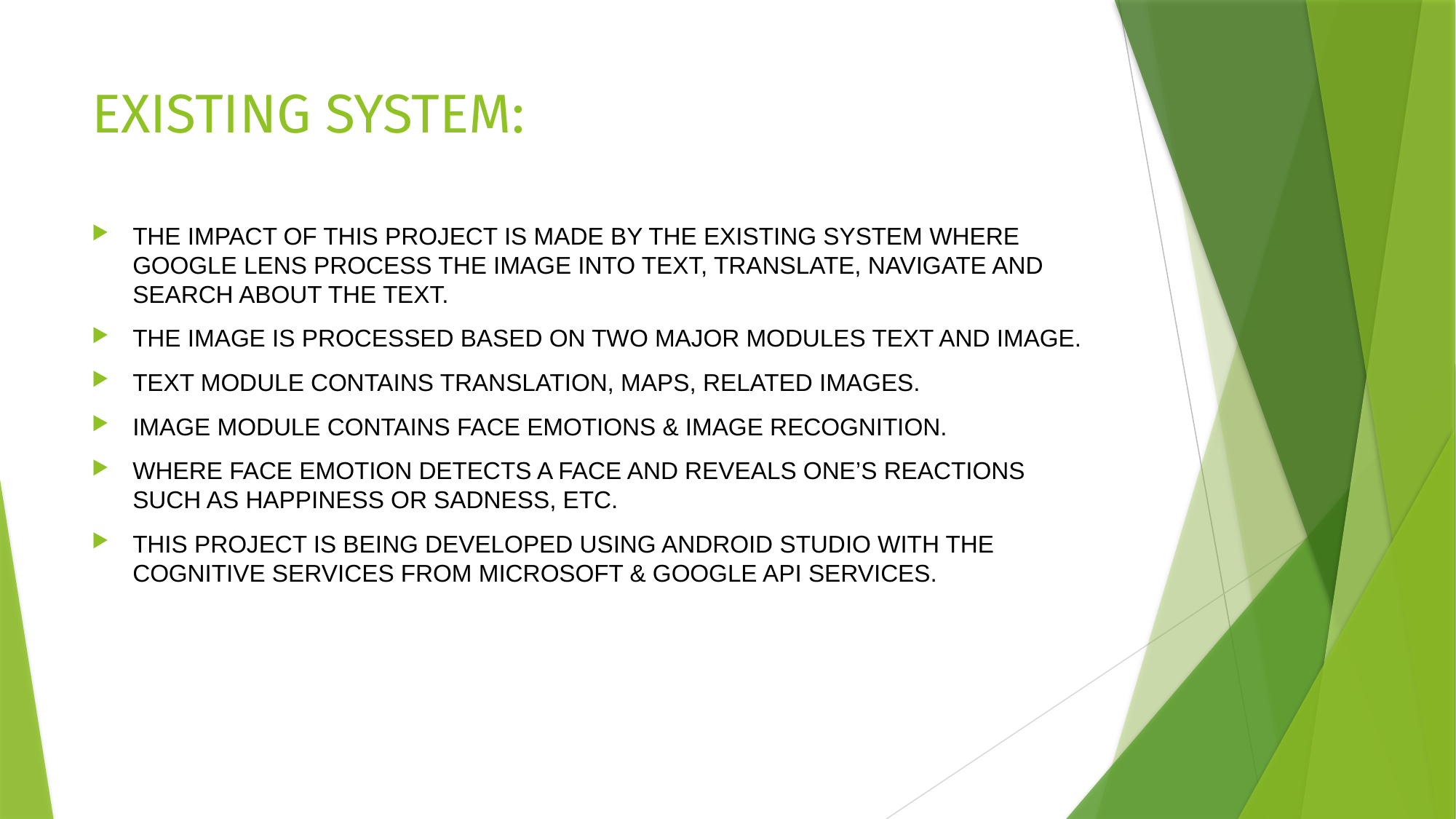

# EXISTING SYSTEM:
The impact of this project is made by the existing system where Google Lens process the image into text, translate, navigate and search about the text.
The image is processed based on two major modules TEXT and IMAGE.
TEXT module contains translation, maps, related Images.
IMAGE module contains face emotions & image recognition.
Where face emotion detects a face and reveals one’s reactions such as happiness or sadness, etc.
This project is being developed using Android Studio with the Cognitive Services from Microsoft & Google API services.